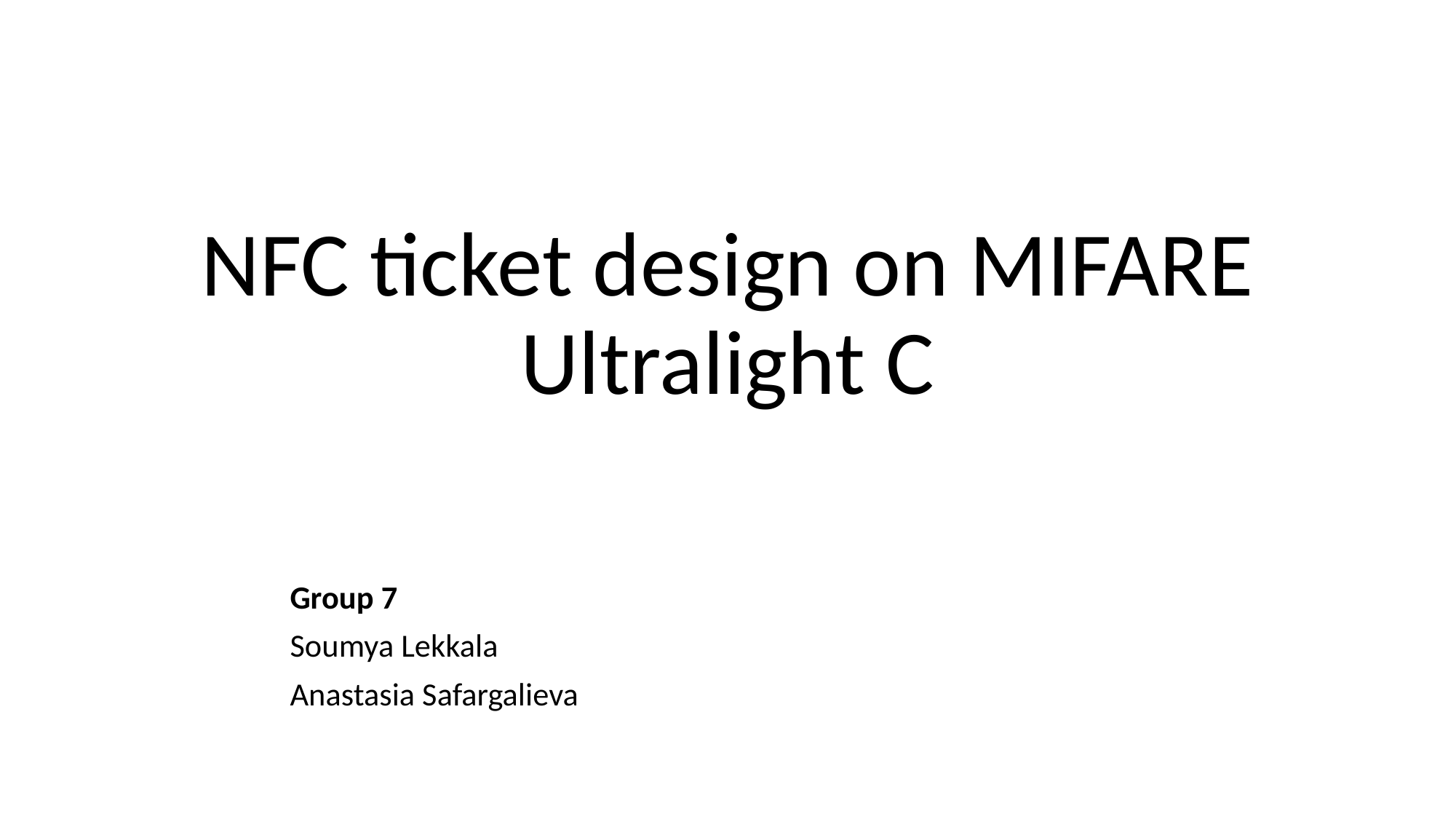

# NFC ticket design on MIFARE Ultralight C

							Group 7
							Soumya Lekkala
							Anastasia Safargalieva